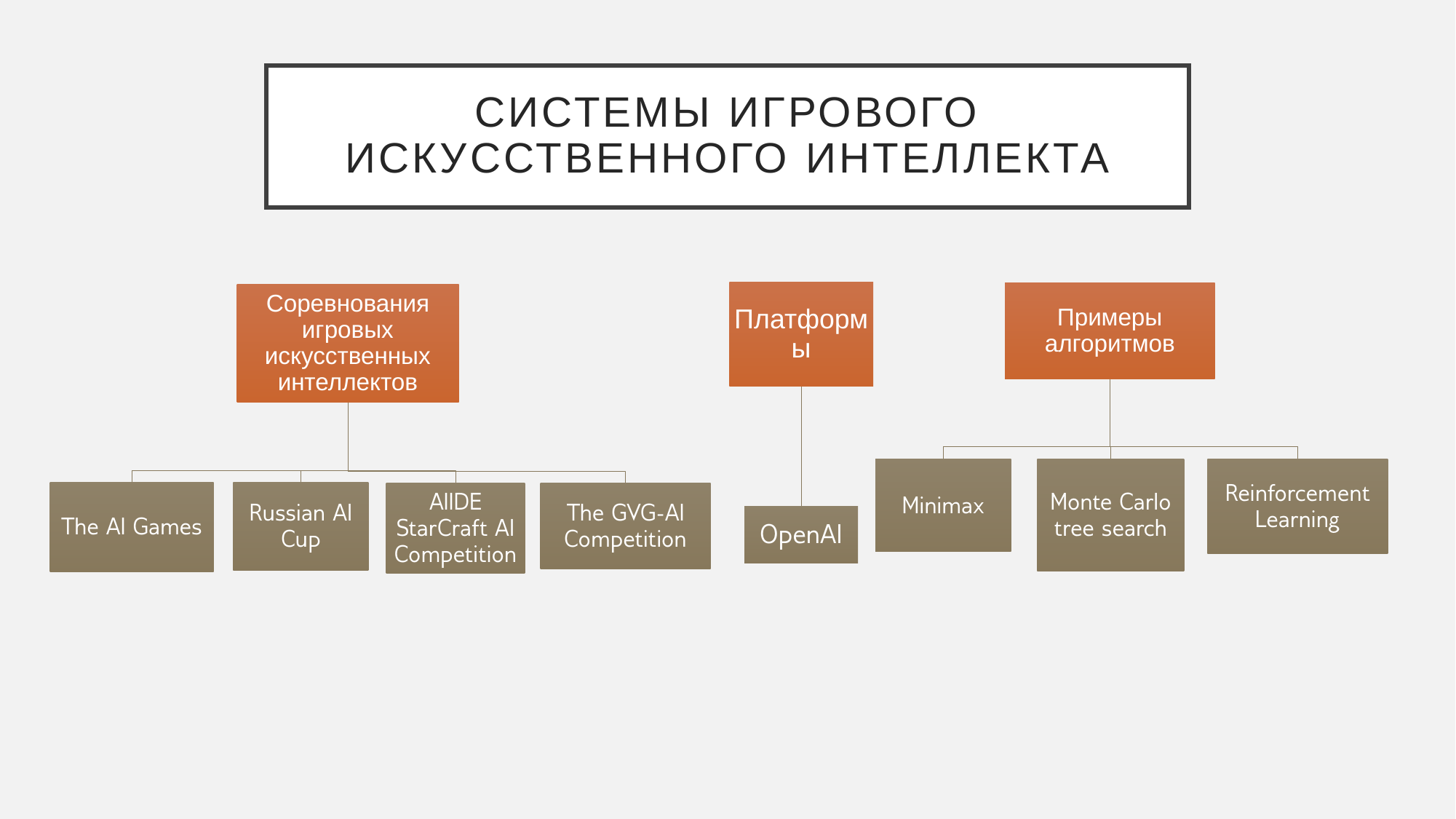

# Системы игрового искусственного интеллекта
Соревнования игровых искусственных интеллектов
The AI Games
Russian AI Cup
AIIDE StarCraft AI Competition
The GVG-AI Competition
Платформы
OpenAI
Примеры алгоритмов
Minimax
Monte Carlo tree search
Reinforcement Learning